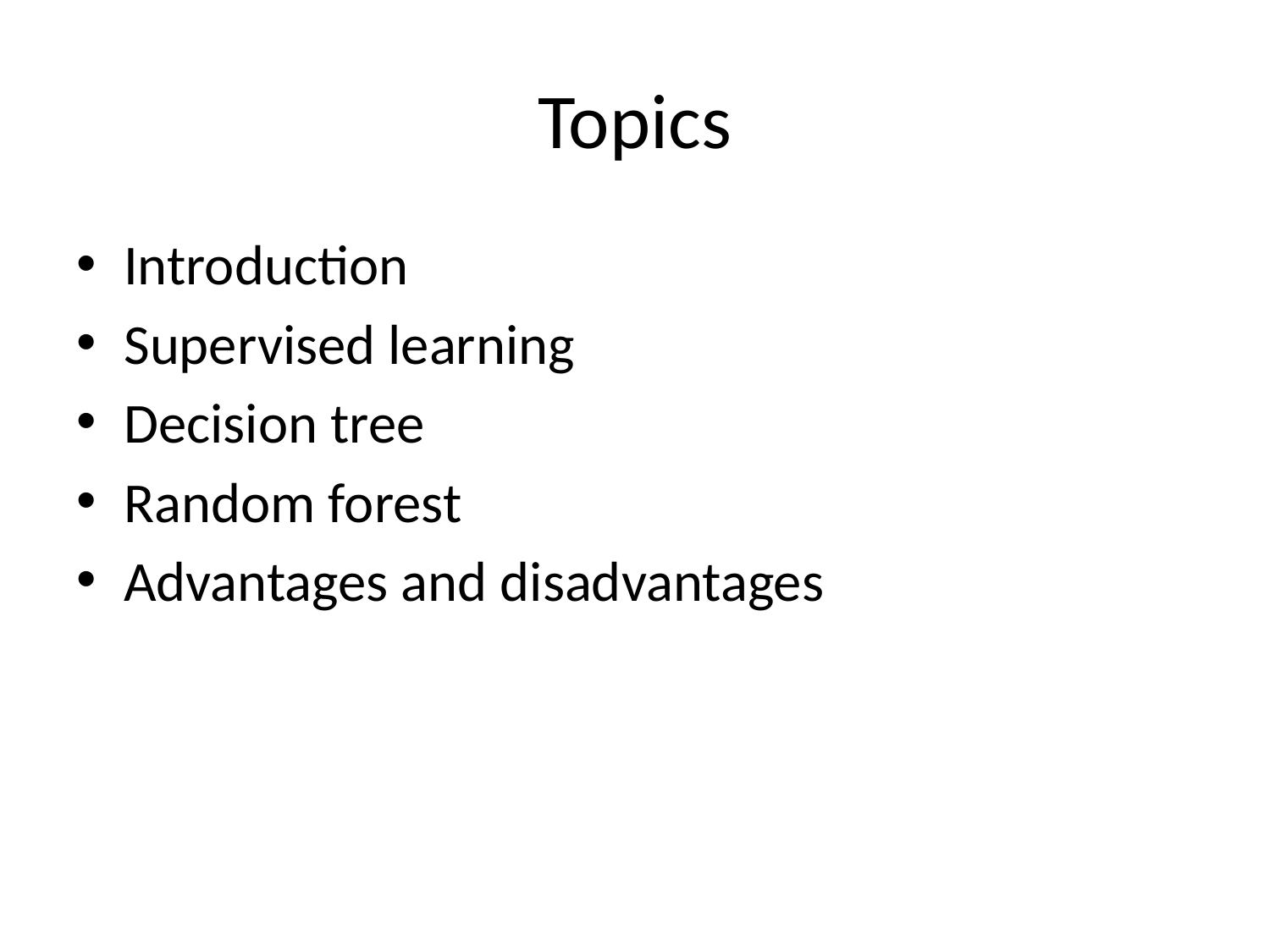

# Topics
Introduction
Supervised learning
Decision tree
Random forest
Advantages and disadvantages